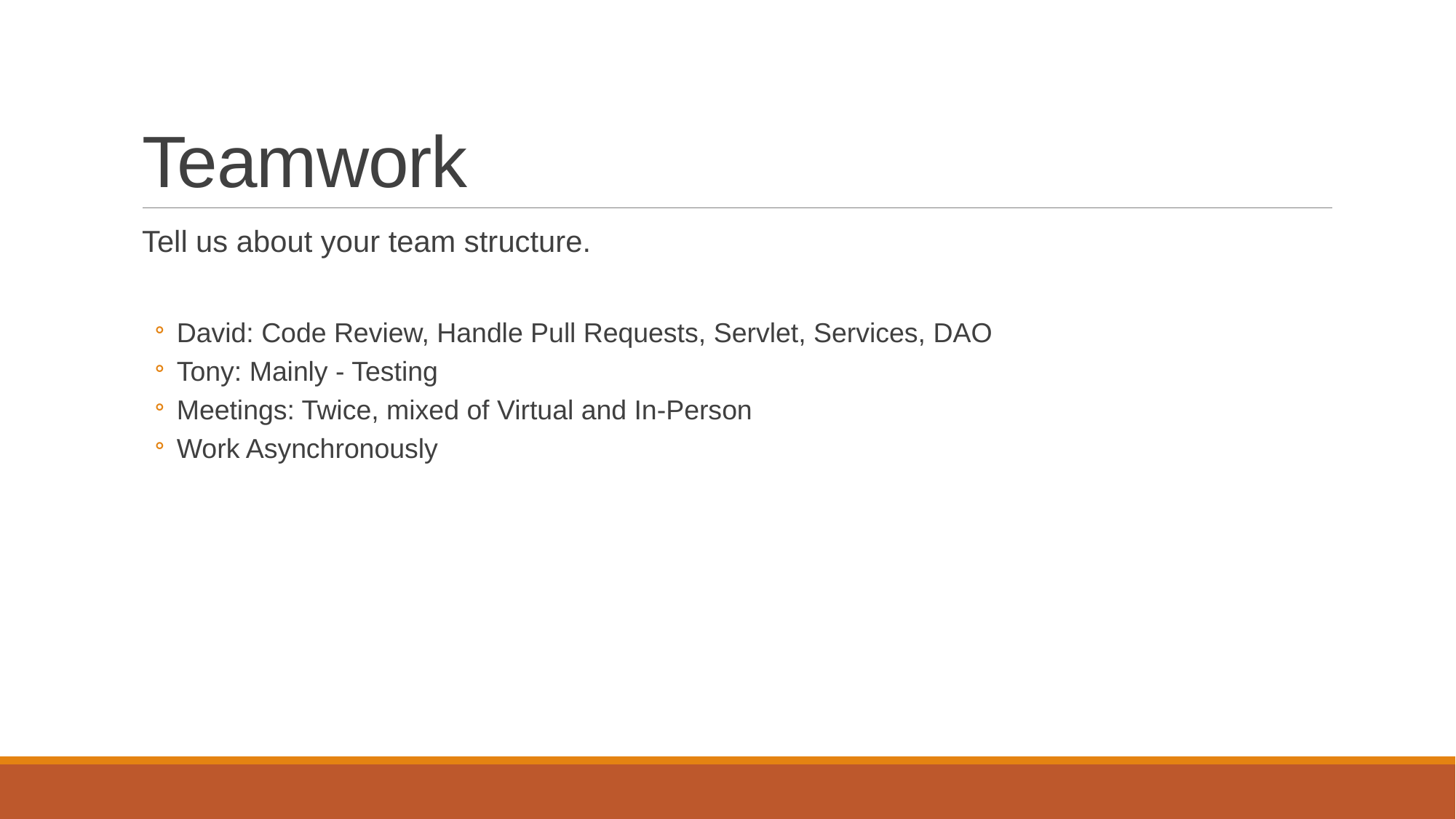

# Teamwork
Tell us about your team structure.

David: Code Review, Handle Pull Requests, Servlet, Services, DAO
Tony: Mainly - Testing
Meetings: Twice, mixed of Virtual and In-Person
Work Asynchronously